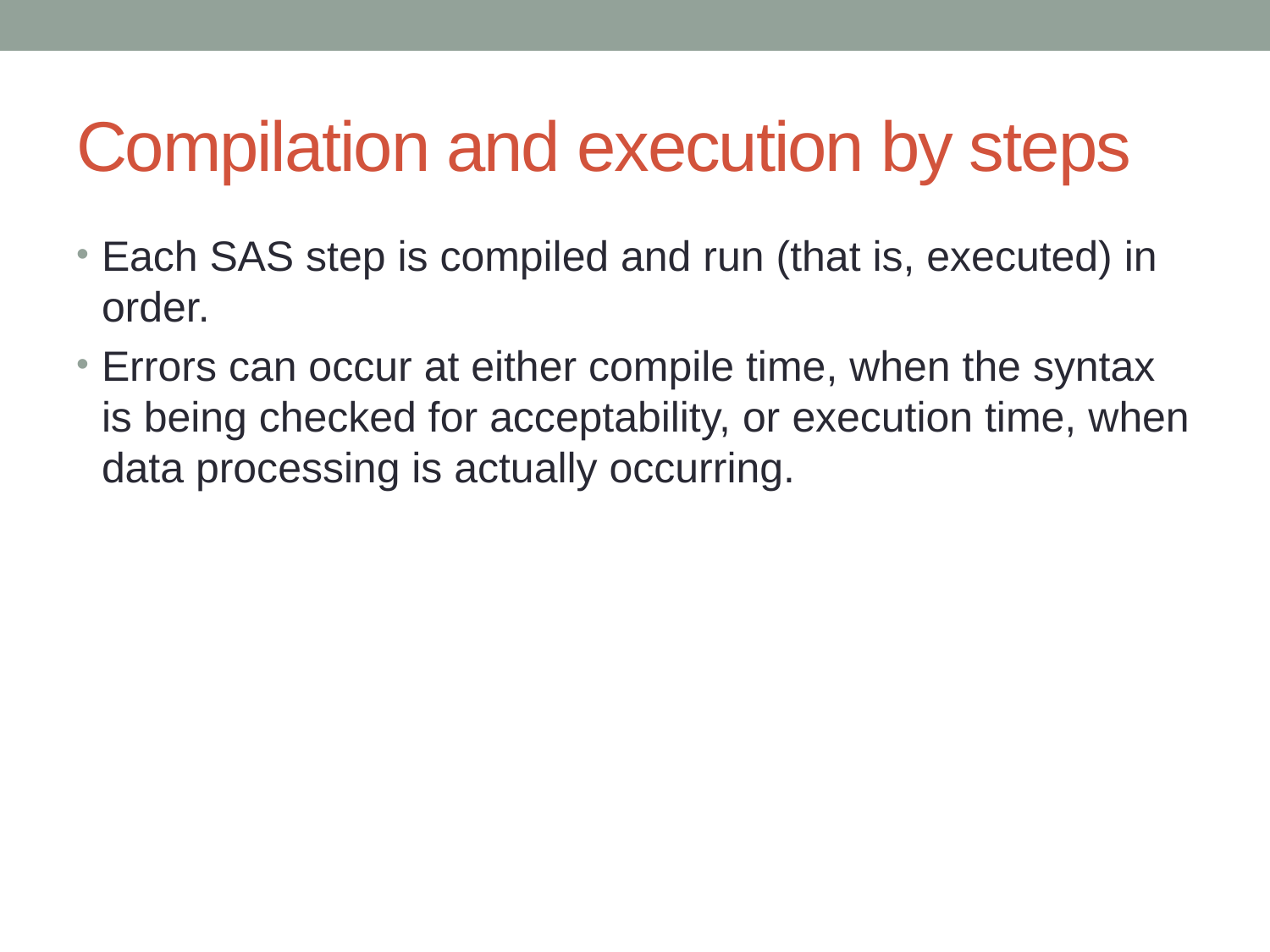

# Compilation and execution by steps
Each SAS step is compiled and run (that is, executed) in order.
Errors can occur at either compile time, when the syntax is being checked for acceptability, or execution time, when data processing is actually occurring.